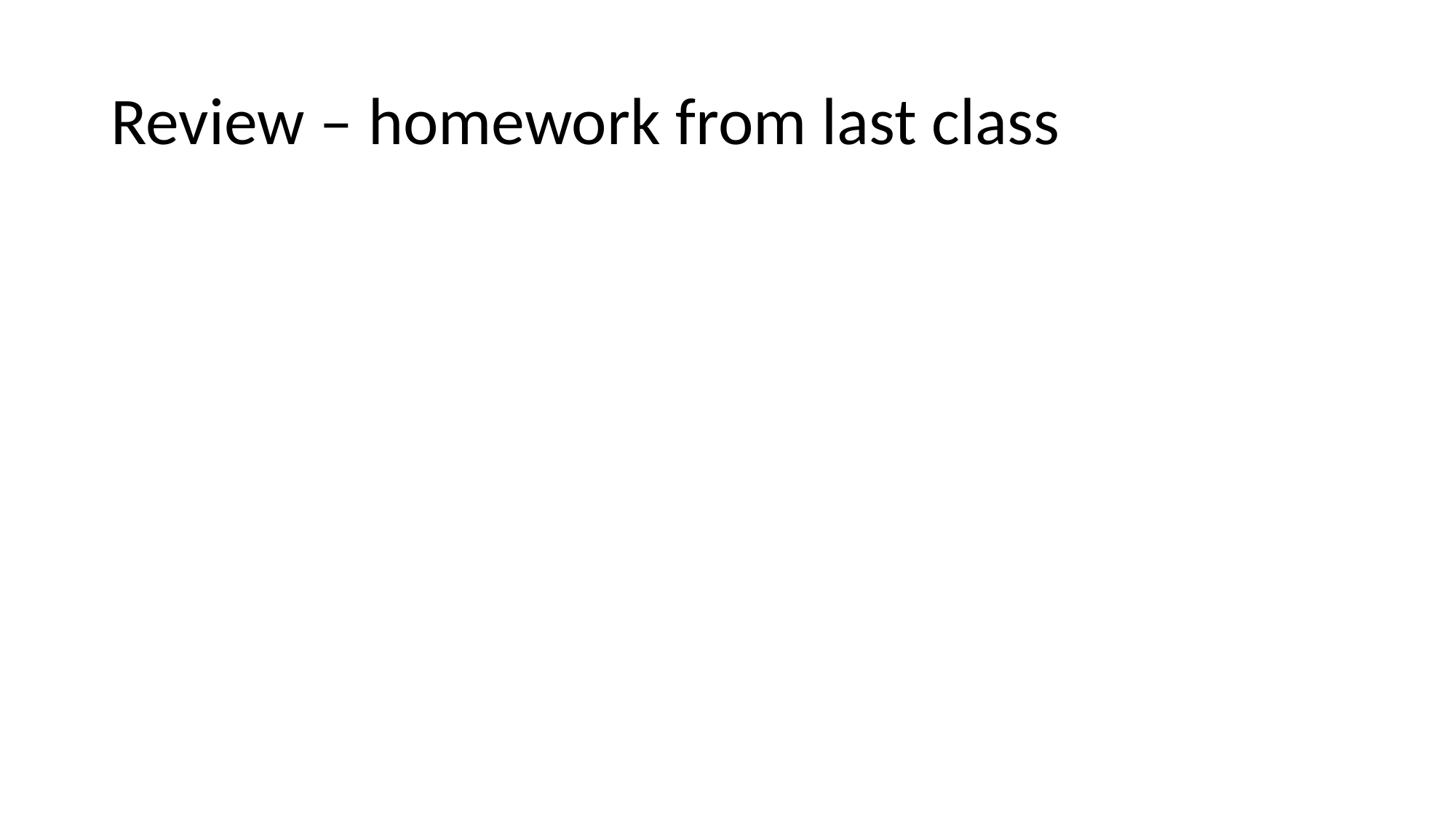

# Review – homework from last class